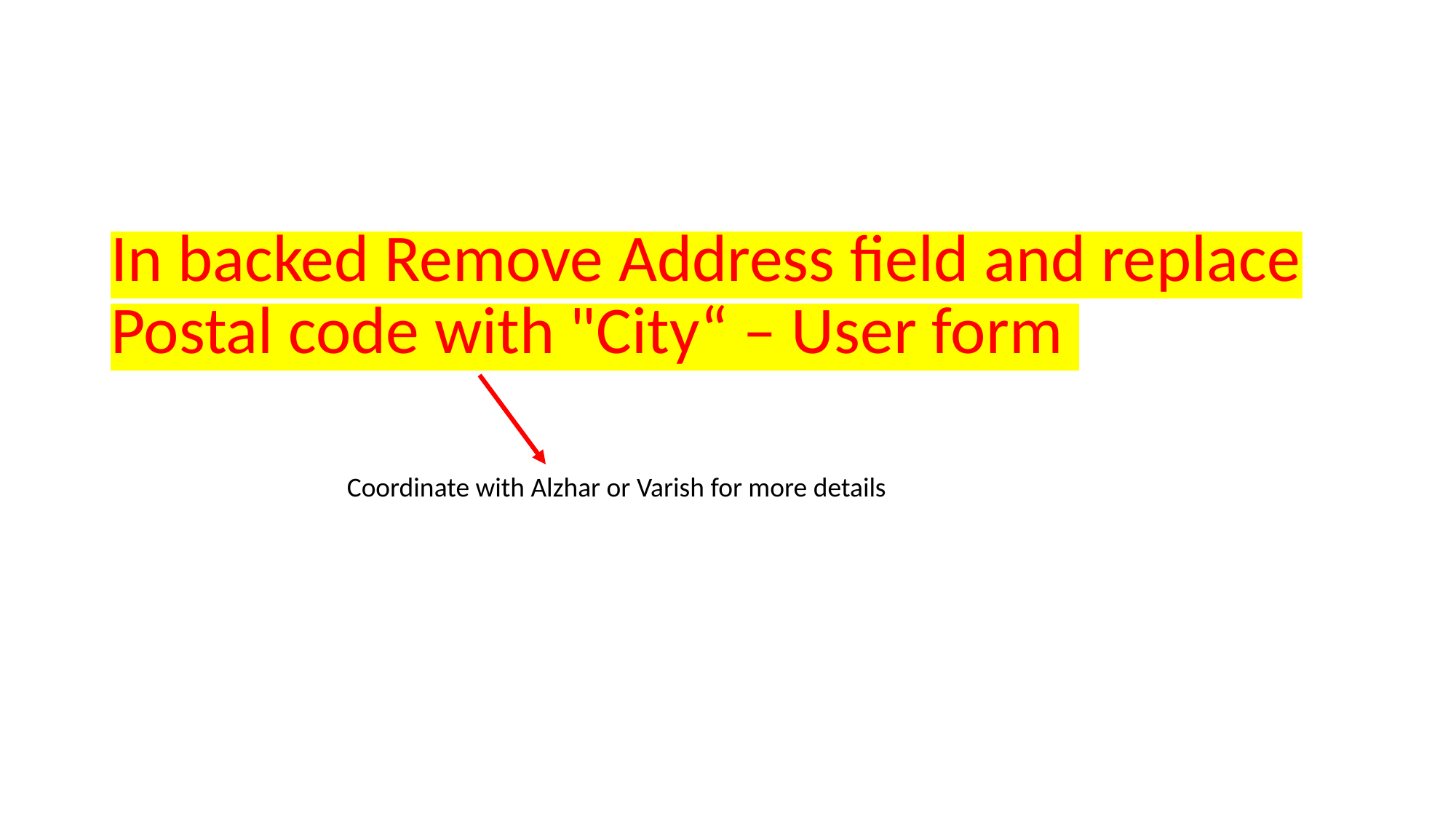

# In backed Remove Address field and replace Postal code with "City“ – User form
Coordinate with Alzhar or Varish for more details